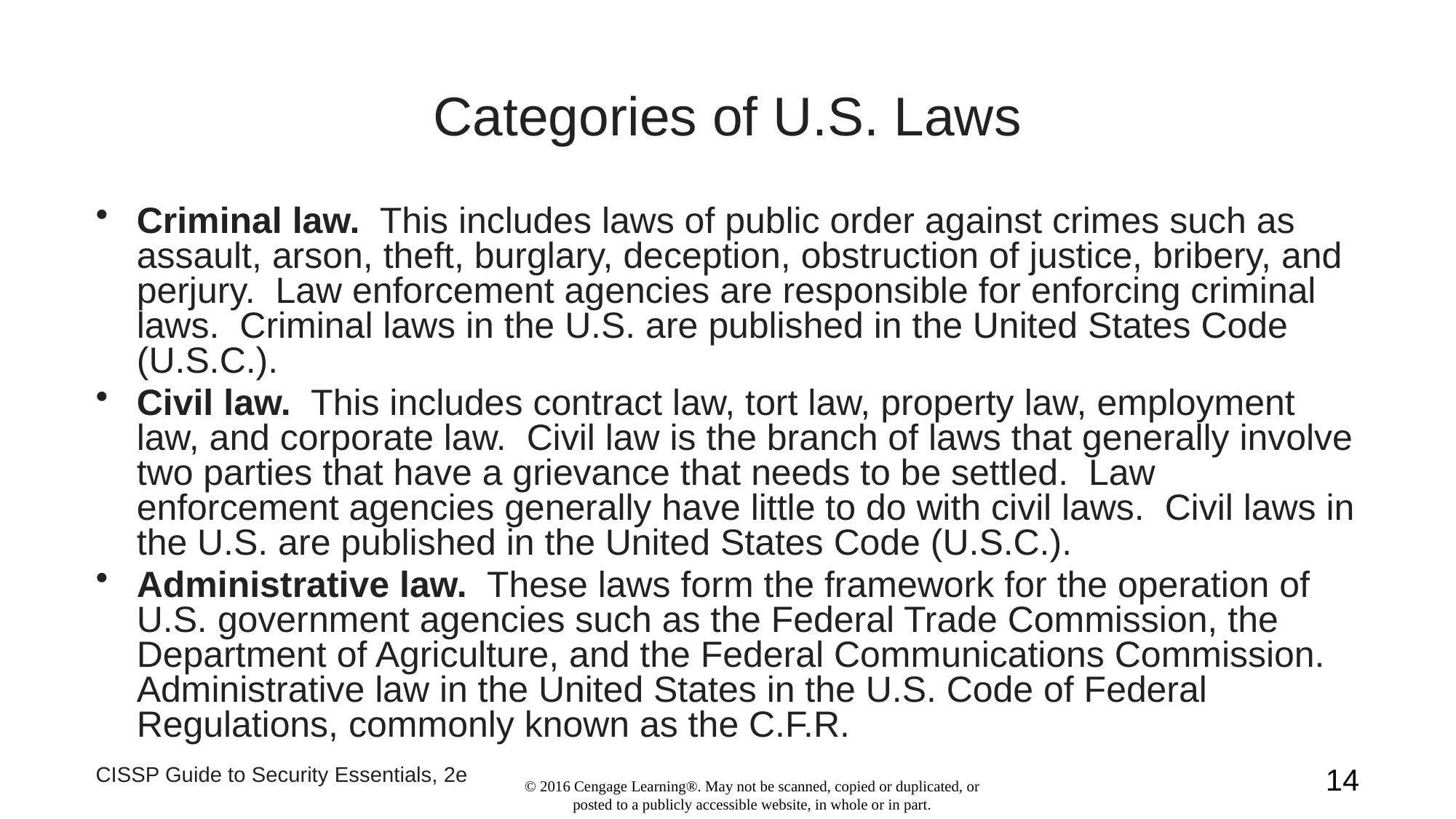

# Categories of U.S. Laws
Criminal law.  This includes laws of public order against crimes such as assault, arson, theft, burglary, deception, obstruction of justice, bribery, and perjury.  Law enforcement agencies are responsible for enforcing criminal laws.  Criminal laws in the U.S. are published in the United States Code (U.S.C.).
Civil law.  This includes contract law, tort law, property law, employment law, and corporate law.  Civil law is the branch of laws that generally involve two parties that have a grievance that needs to be settled.  Law enforcement agencies generally have little to do with civil laws.  Civil laws in the U.S. are published in the United States Code (U.S.C.).
Administrative law.  These laws form the framework for the operation of U.S. government agencies such as the Federal Trade Commission, the Department of Agriculture, and the Federal Communications Commission.  Administrative law in the United States in the U.S. Code of Federal Regulations, commonly known as the C.F.R.
CISSP Guide to Security Essentials, 2e
14
© 2016 Cengage Learning®. May not be scanned, copied or duplicated, or posted to a publicly accessible website, in whole or in part.